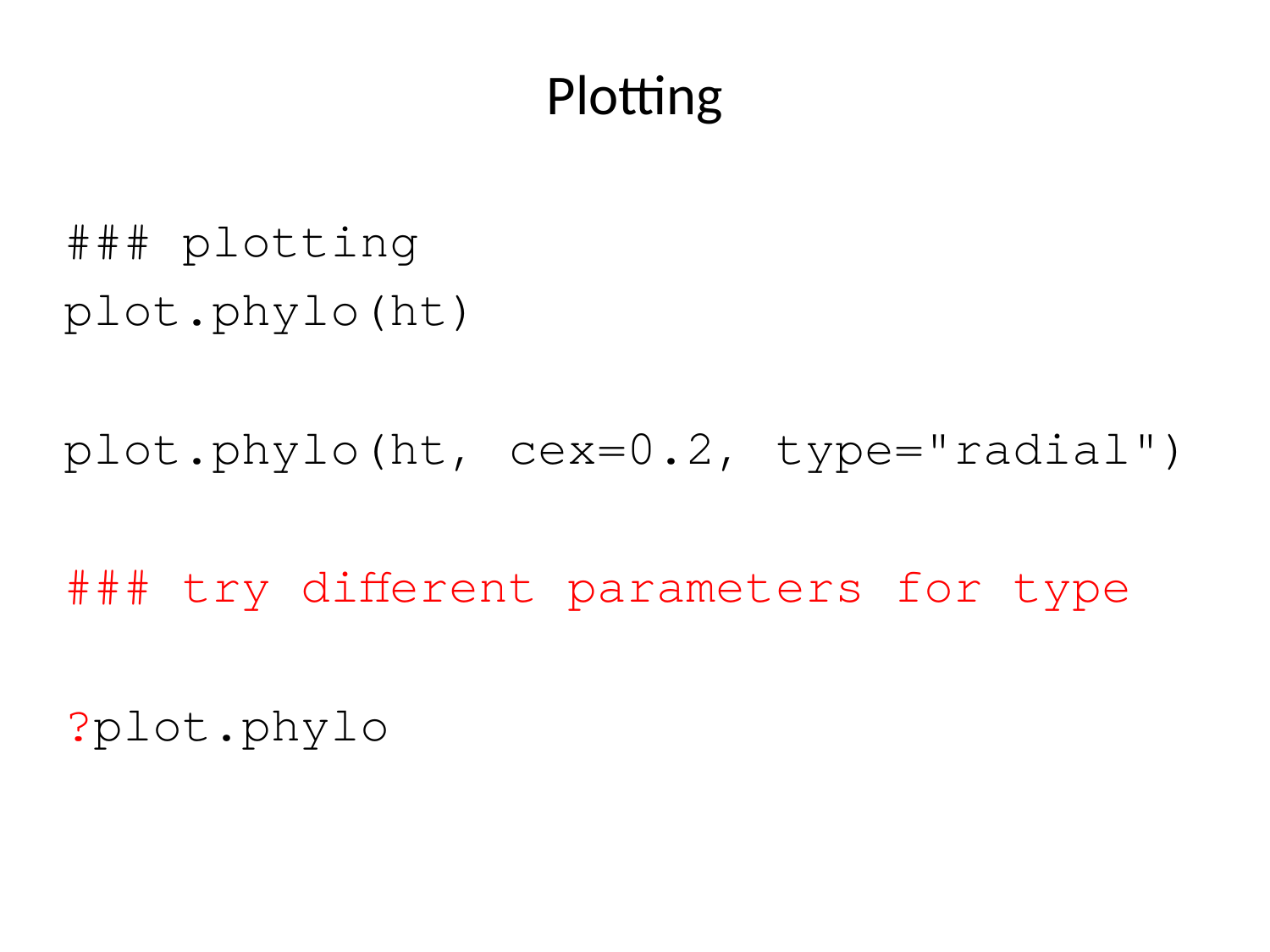

# Plotting
### plotting
plot.phylo(ht)

plot.phylo(ht, cex=0.2, type="radial")

### try different parameters for type

?plot.phylo